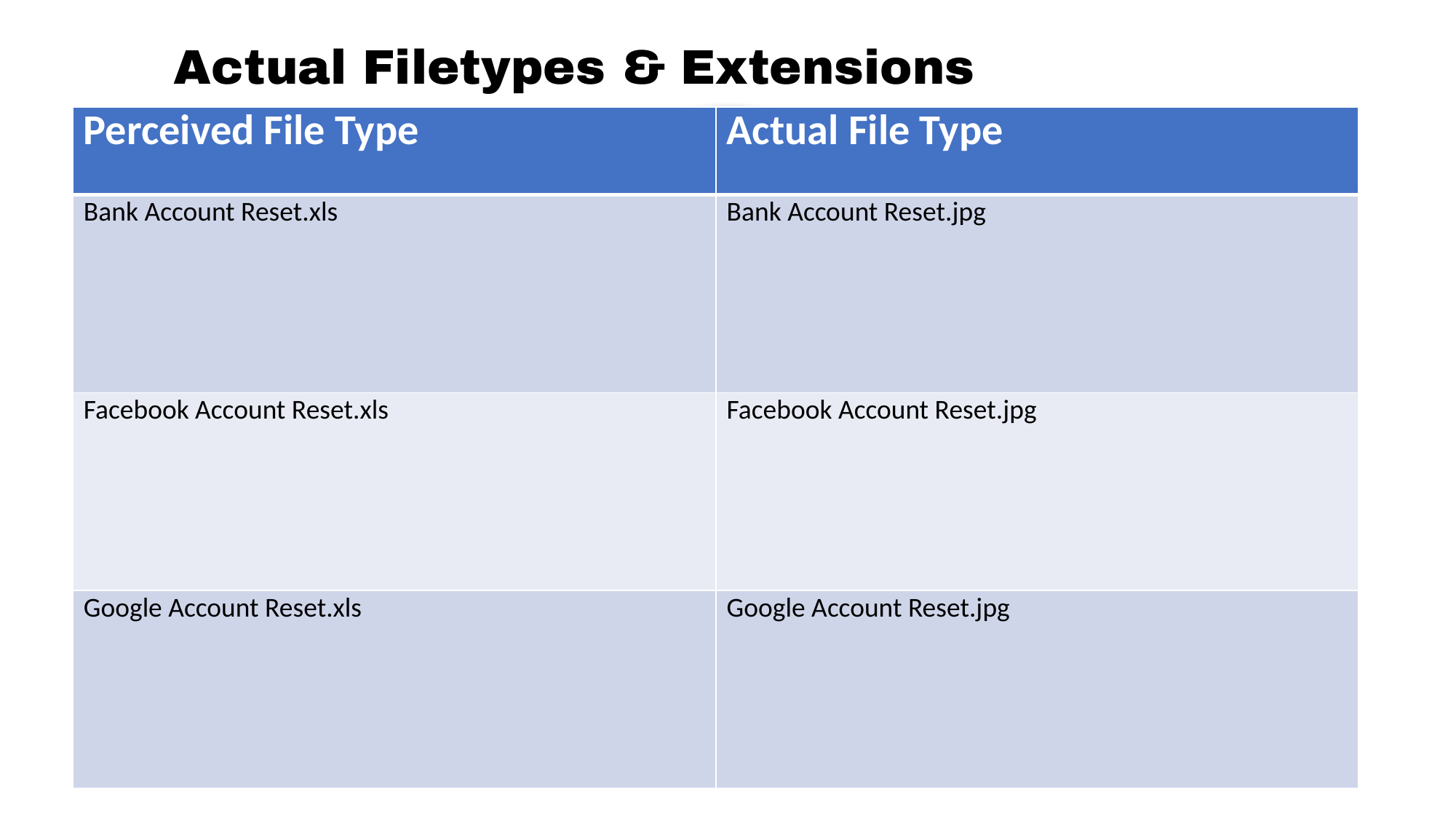

Actual Filetypes & Extensions
| Perceived File Type | Actual File Type |
| --- | --- |
| Bank Account Reset.xls | Bank Account Reset.jpg |
| Facebook Account Reset.xls | Facebook Account Reset.jpg |
| Google Account Reset.xls | Google Account Reset.jpg |